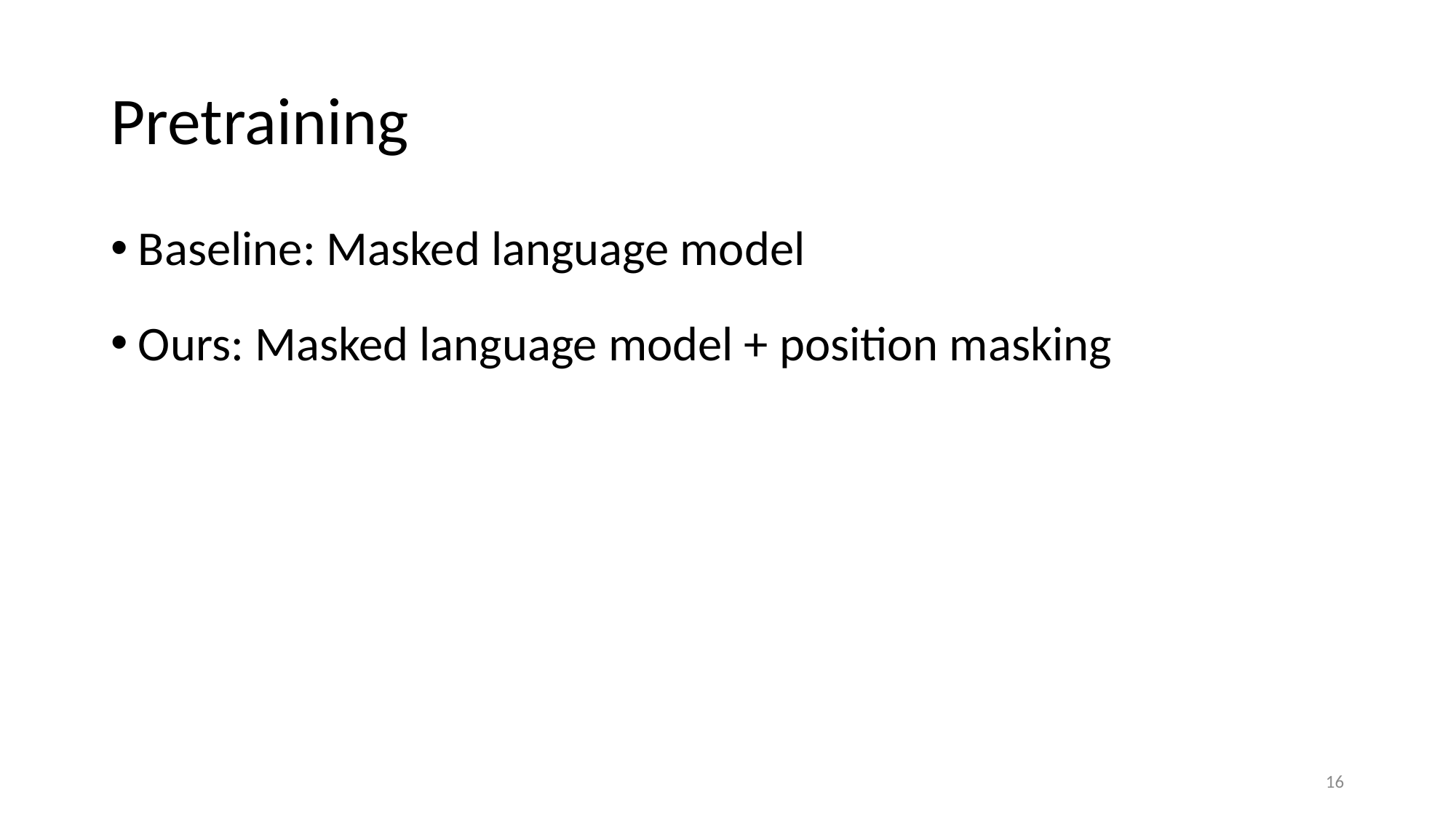

# Pretraining
Baseline: Masked language model
Ours: Masked language model + position masking
16